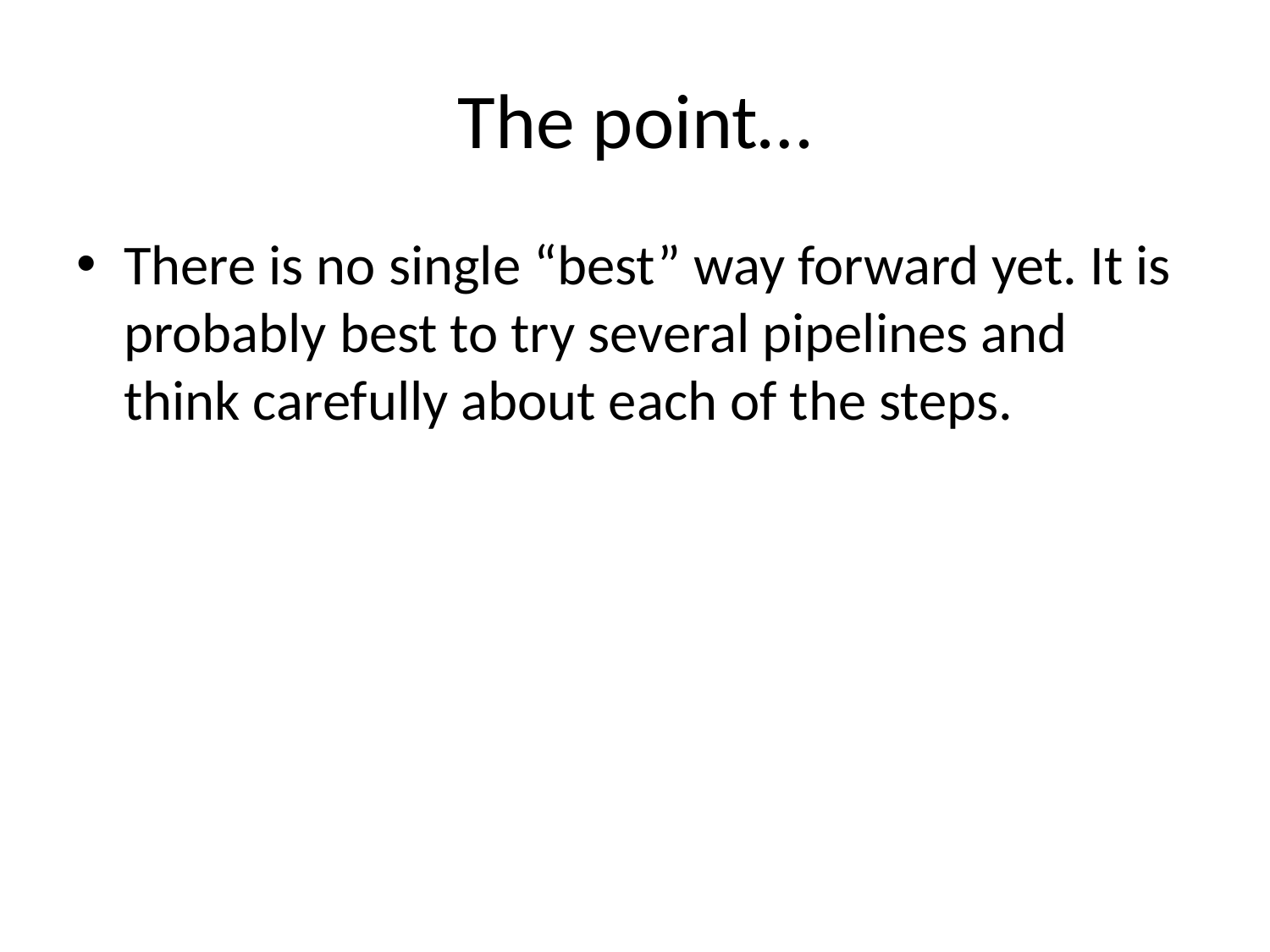

# The point…
There is no single “best” way forward yet. It is probably best to try several pipelines and think carefully about each of the steps.